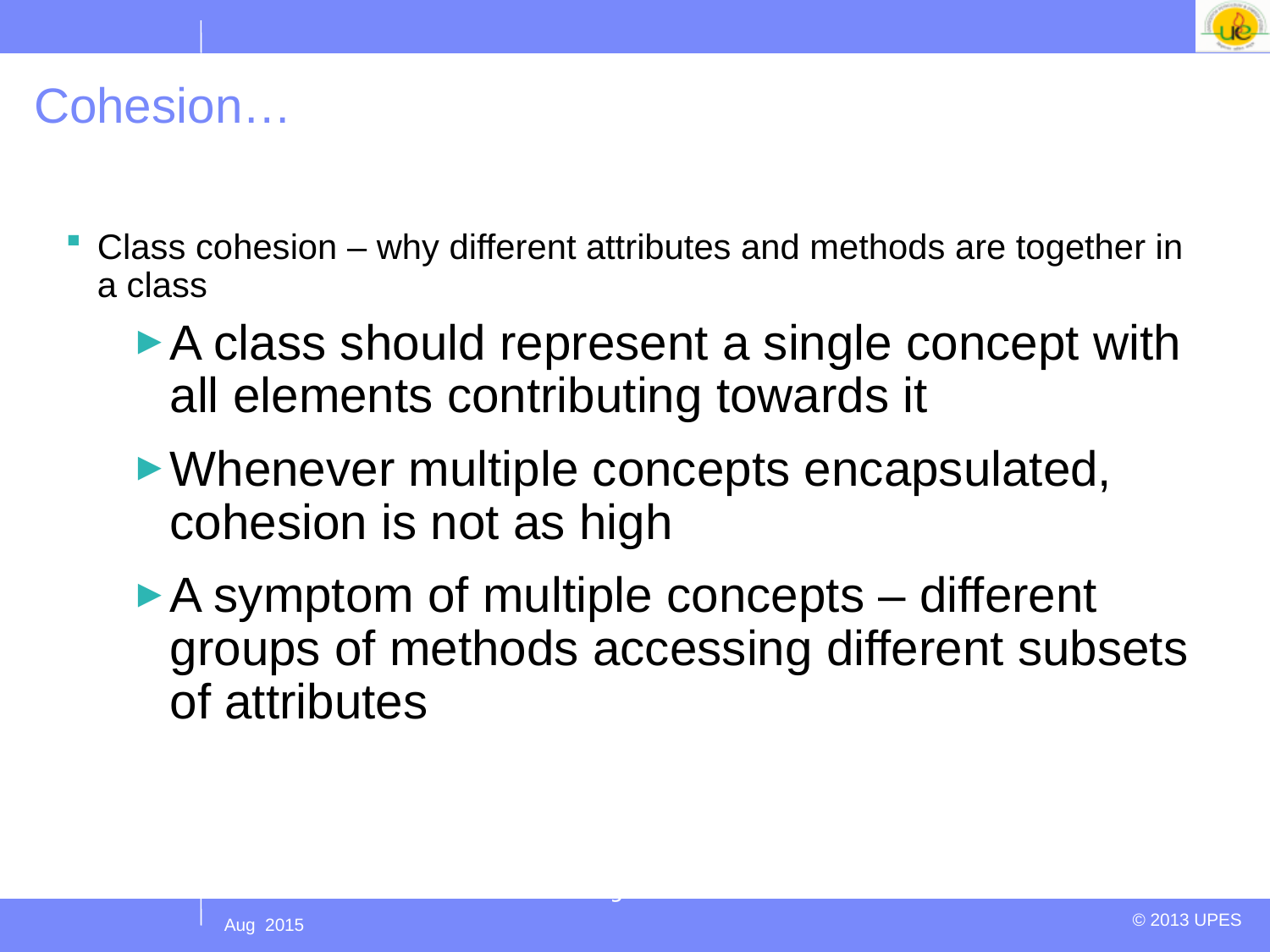

# Cohesion…
Class cohesion – why different attributes and methods are together in a class
A class should represent a single concept with all elements contributing towards it
Whenever multiple concepts encapsulated, cohesion is not as high
A symptom of multiple concepts – different groups of methods accessing different subsets of attributes
OO Design
63